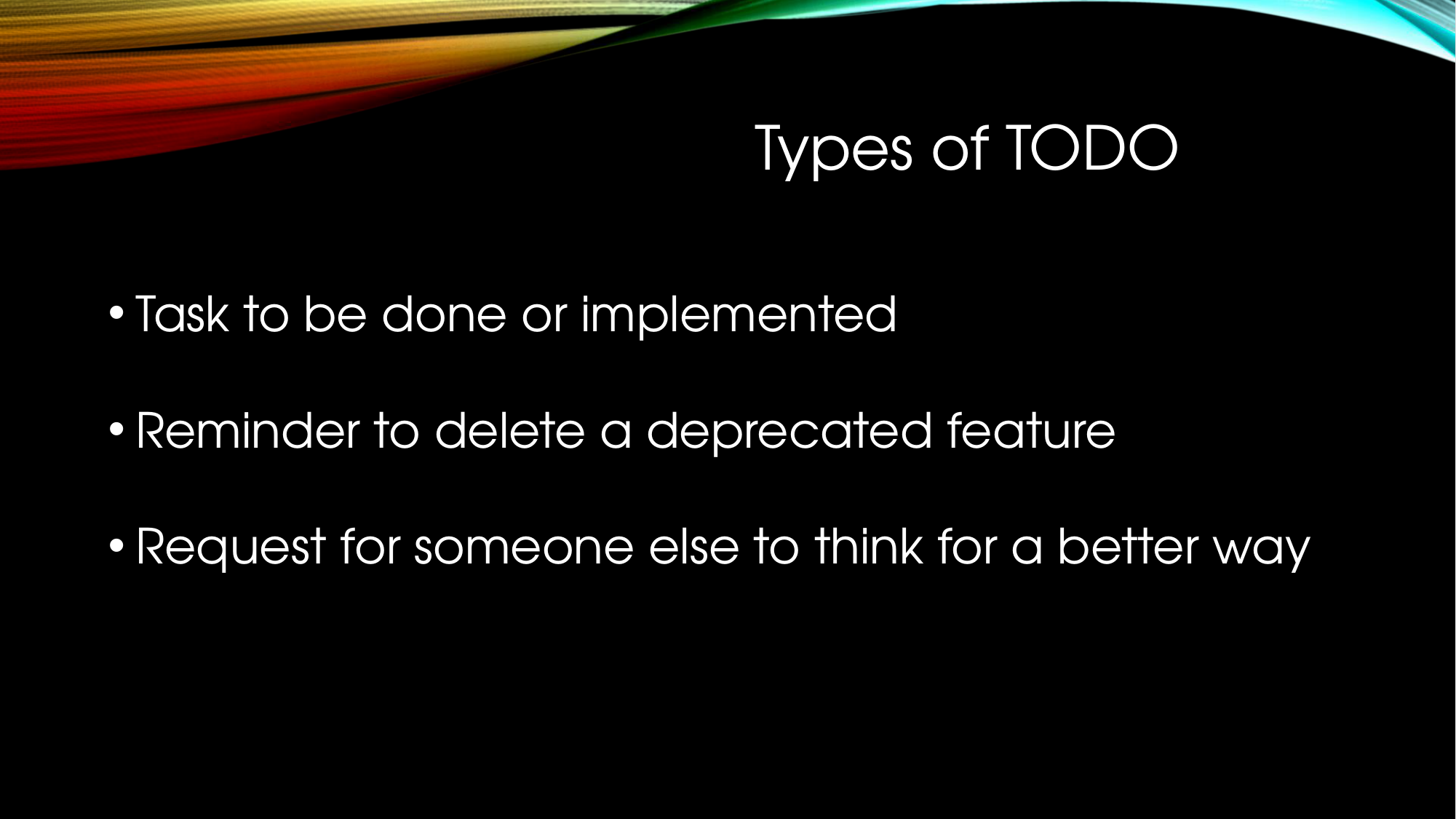

Types of TODO
Task to be done or implemented

Reminder to delete a deprecated feature

Request for someone else to think for a better way